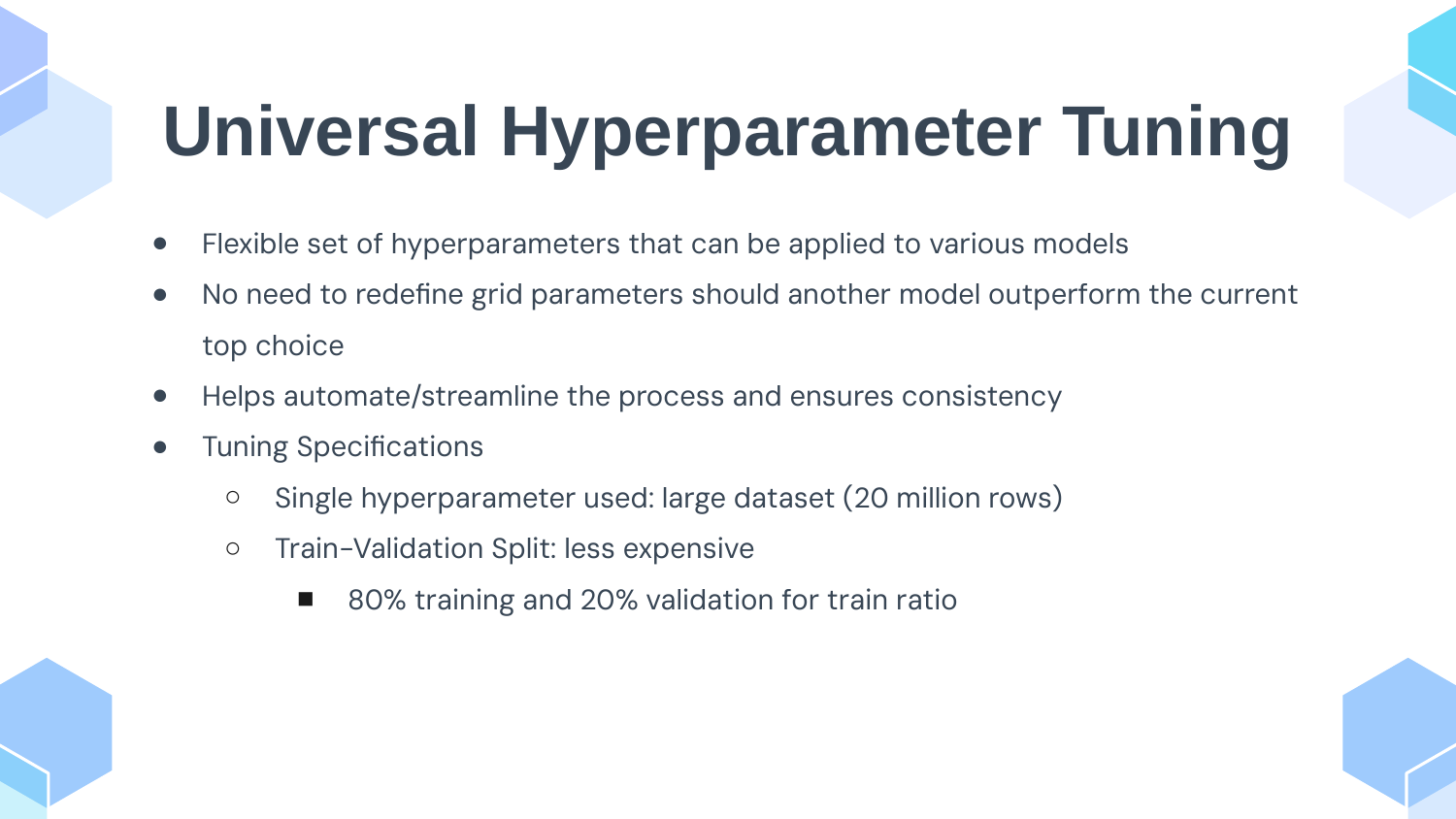

# Universal Hyperparameter Tuning
Flexible set of hyperparameters that can be applied to various models
No need to redefine grid parameters should another model outperform the current top choice
Helps automate/streamline the process and ensures consistency
Tuning Specifications
Single hyperparameter used: large dataset (20 million rows)
Train-Validation Split: less expensive
80% training and 20% validation for train ratio